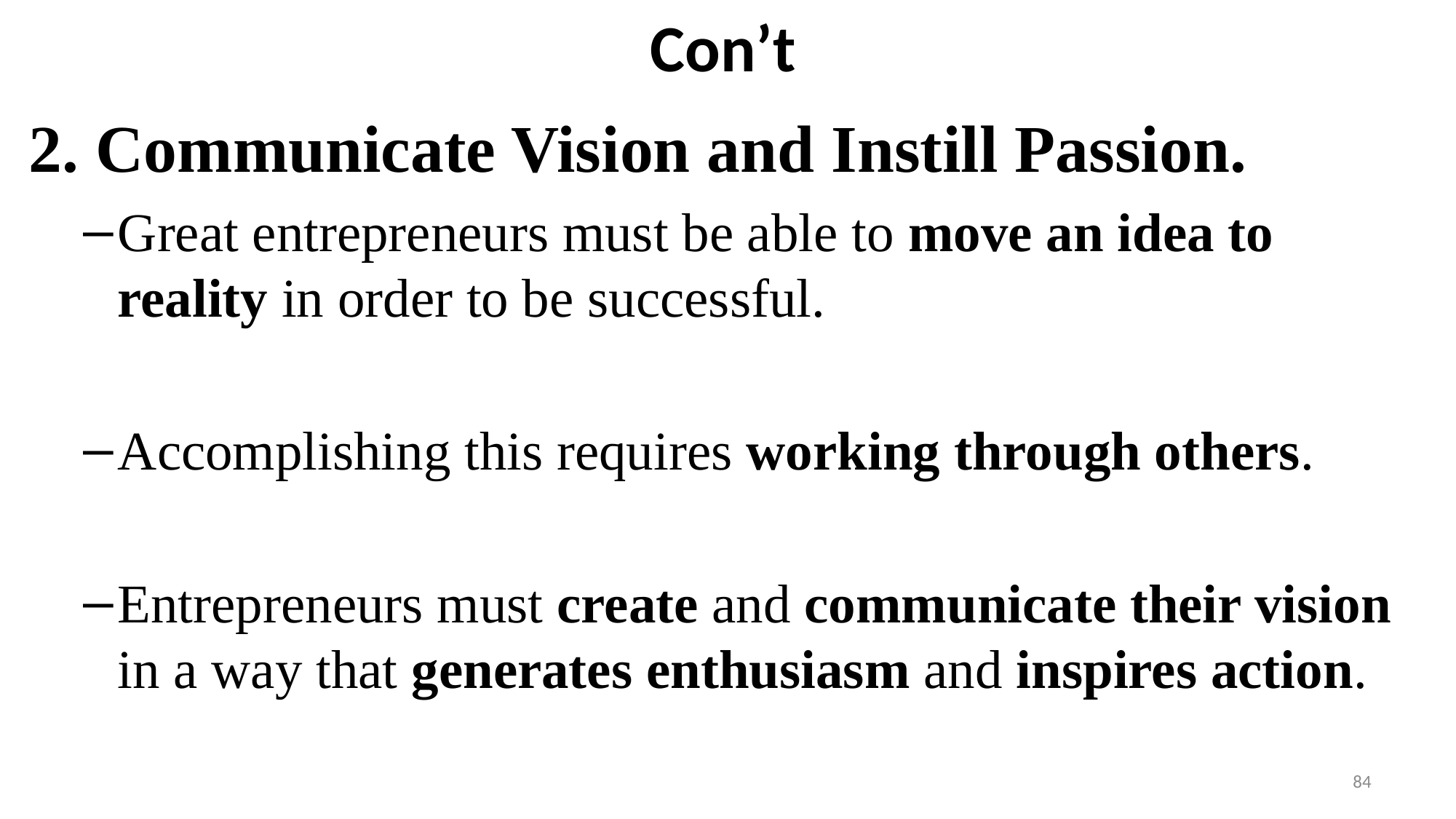

# Con’t
2. Communicate Vision and Instill Passion.
Great entrepreneurs must be able to move an idea to reality in order to be successful.

Accomplishing this requires working through others.

Entrepreneurs must create and communicate their vision in a way that generates enthusiasm and inspires action.
84